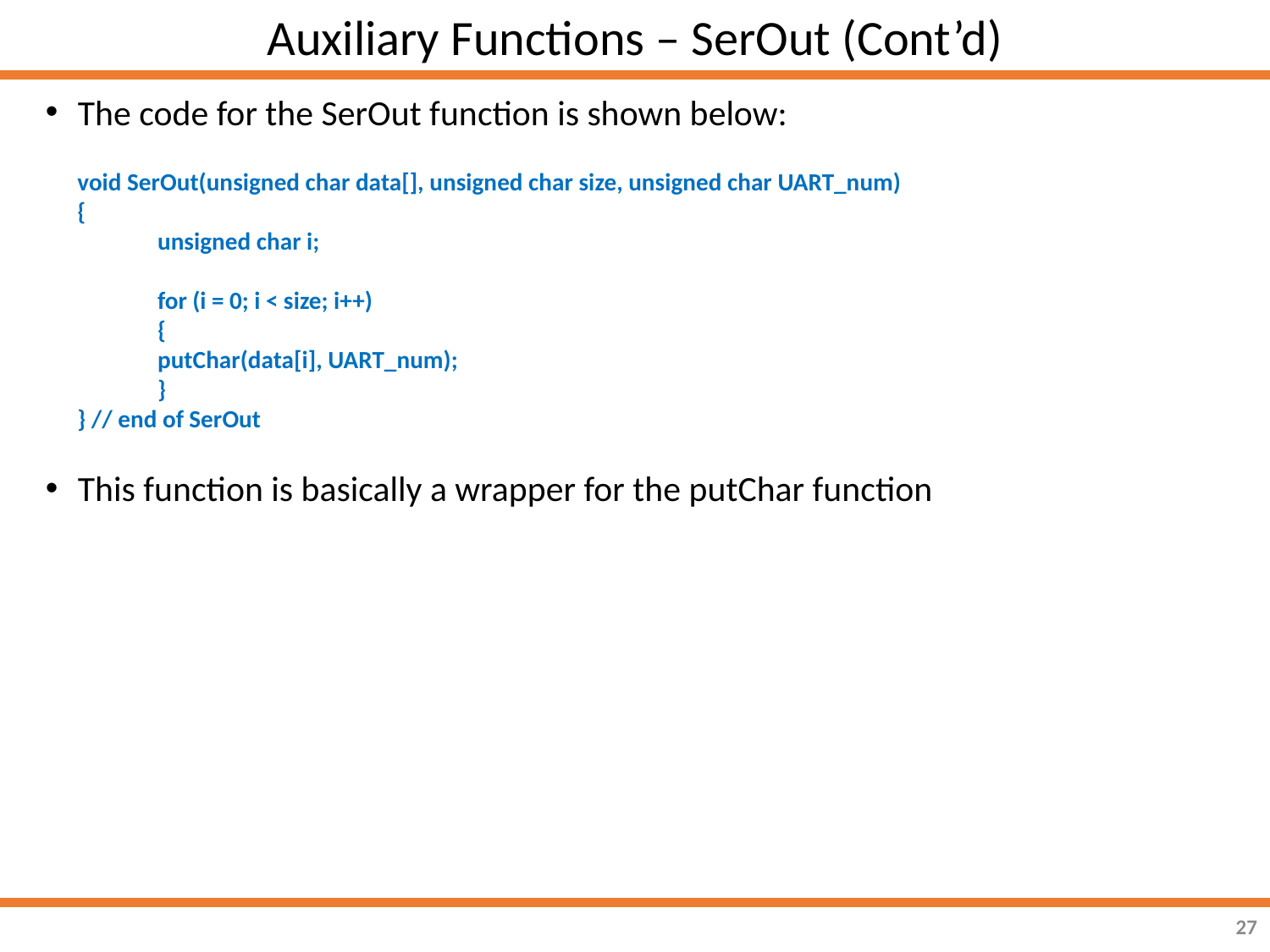

Auxiliary Functions – SerOut (Cont’d)
The code for the SerOut function is shown below:

void SerOut(unsigned char data[], unsigned char size, unsigned char UART_num)
{
    	unsigned char i;

    	for (i = 0; i < size; i++)
    	{
        	putChar(data[i], UART_num);
	}
} // end of SerOut

This function is basically a wrapper for the putChar function
27